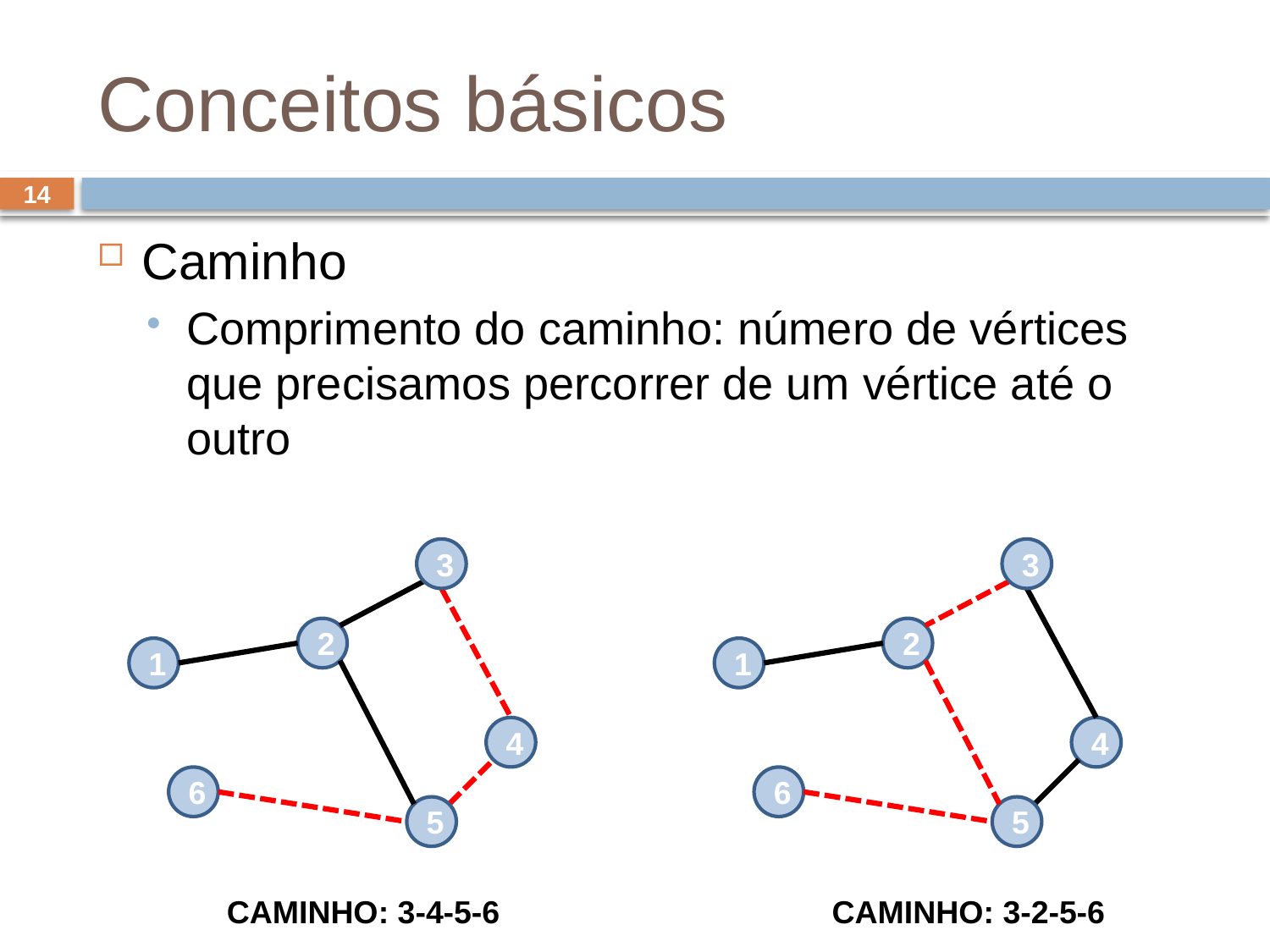

# Conceitos básicos
14
Caminho
Comprimento do caminho: número de vértices que precisamos percorrer de um vértice até o outro
3
3
2
2
1
1
4
4
6
6
5
5
CAMINHO: 3-4-5-6
CAMINHO: 3-2-5-6